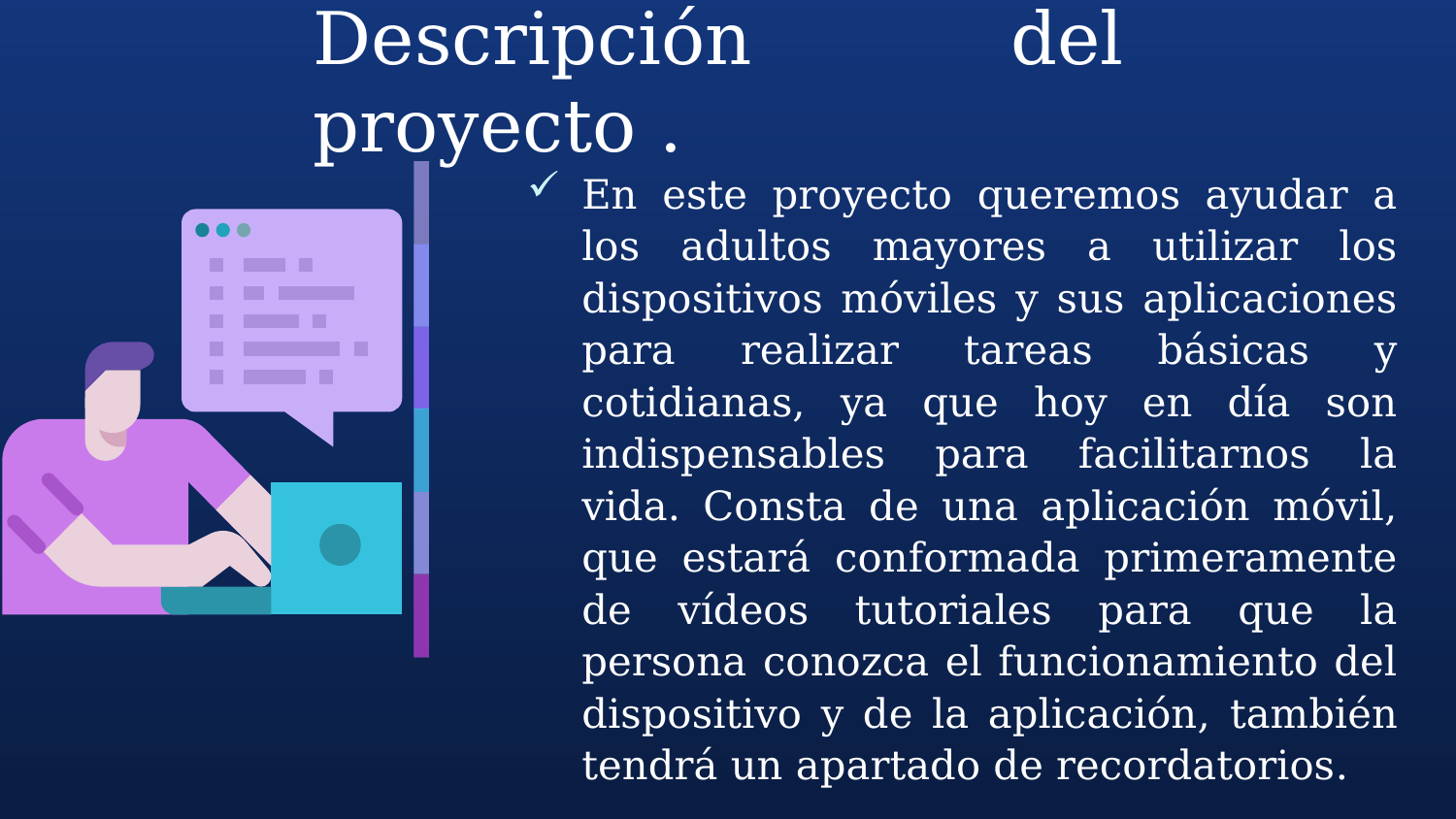

# Descripción del proyecto .
En este proyecto queremos ayudar a los adultos mayores a utilizar los dispositivos móviles y sus aplicaciones para realizar tareas básicas y cotidianas, ya que hoy en día son indispensables para facilitarnos la vida. Consta de una aplicación móvil, que estará conformada primeramente de vídeos tutoriales para que la persona conozca el funcionamiento del dispositivo y de la aplicación, también tendrá un apartado de recordatorios.